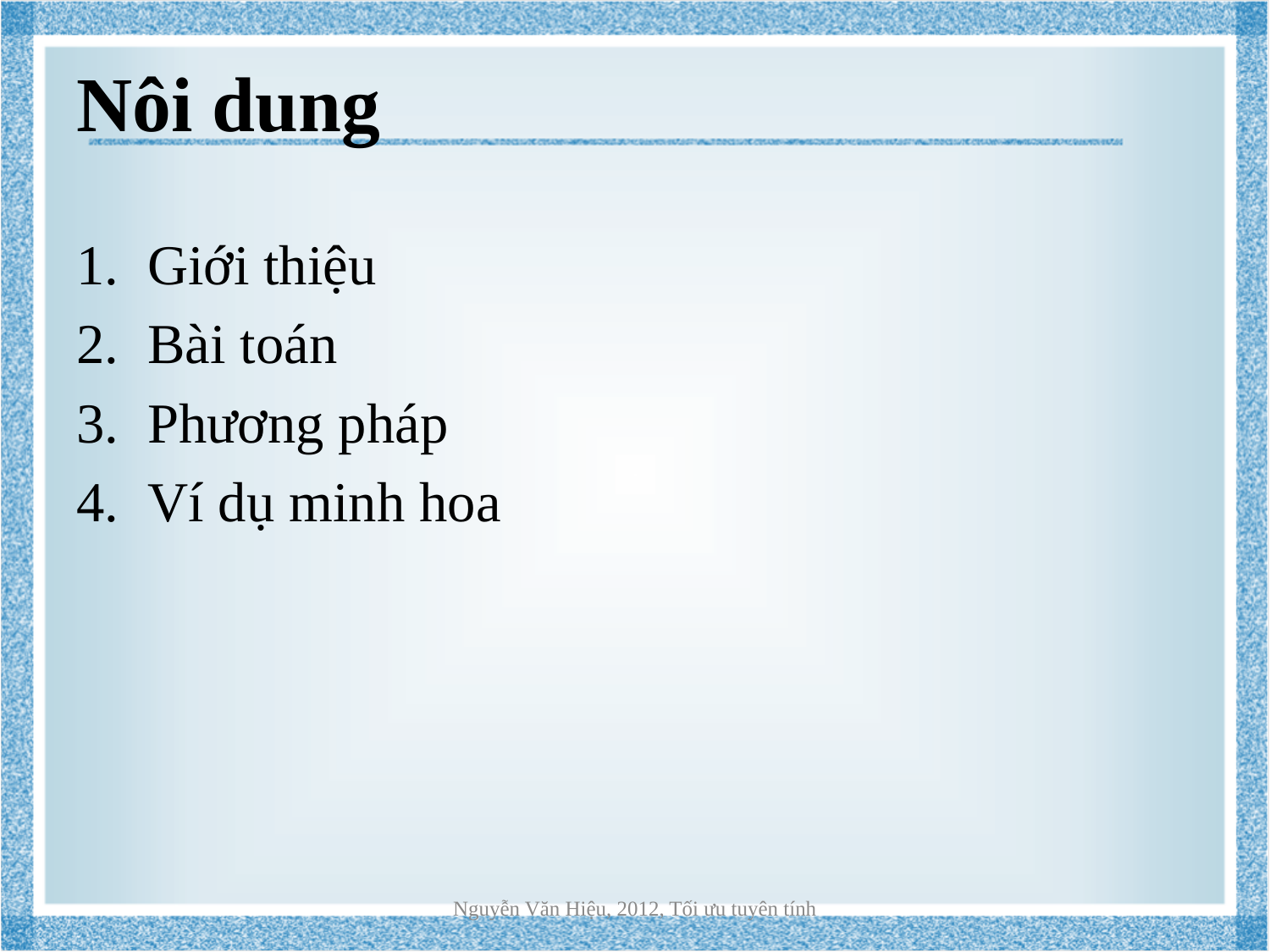

# Nôi dung
Giới thiệu
Bài toán
Phương pháp
Ví dụ minh hoa

Nguyễn Văn Hiệu, 2012, Tối ưu tuyên tính